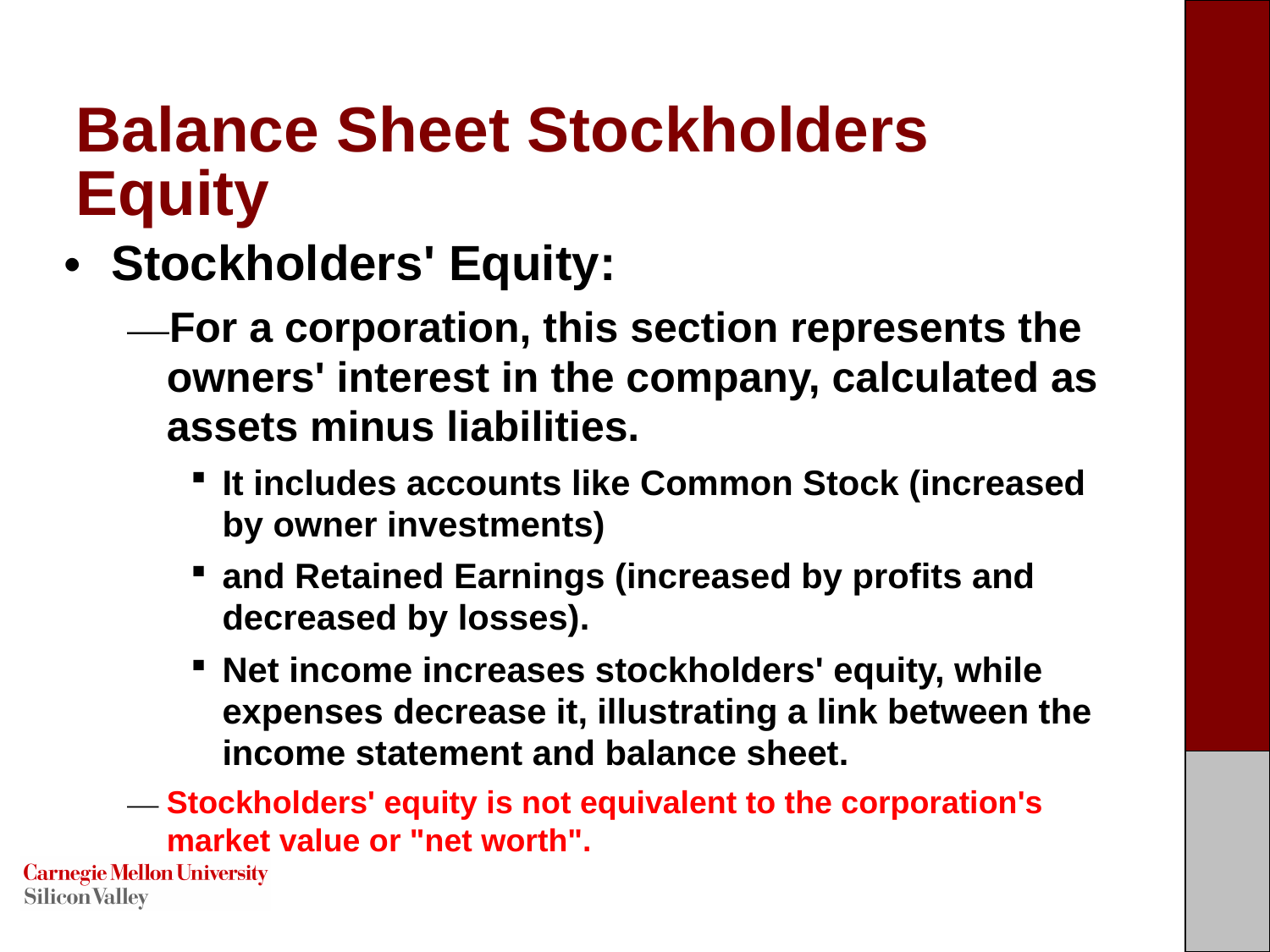

# Balance Sheet Stockholders Equity
Stockholders' Equity:
​For a corporation, this section represents the owners' interest in the company, calculated as assets minus liabilities.
It includes accounts like Common Stock (increased by owner investments)
and Retained Earnings (increased by profits and decreased by losses). ​
Net income increases stockholders' equity, while expenses decrease it, illustrating a link between the income statement and balance sheet. ​
Stockholders' equity is not equivalent to the corporation's market value or "net worth".